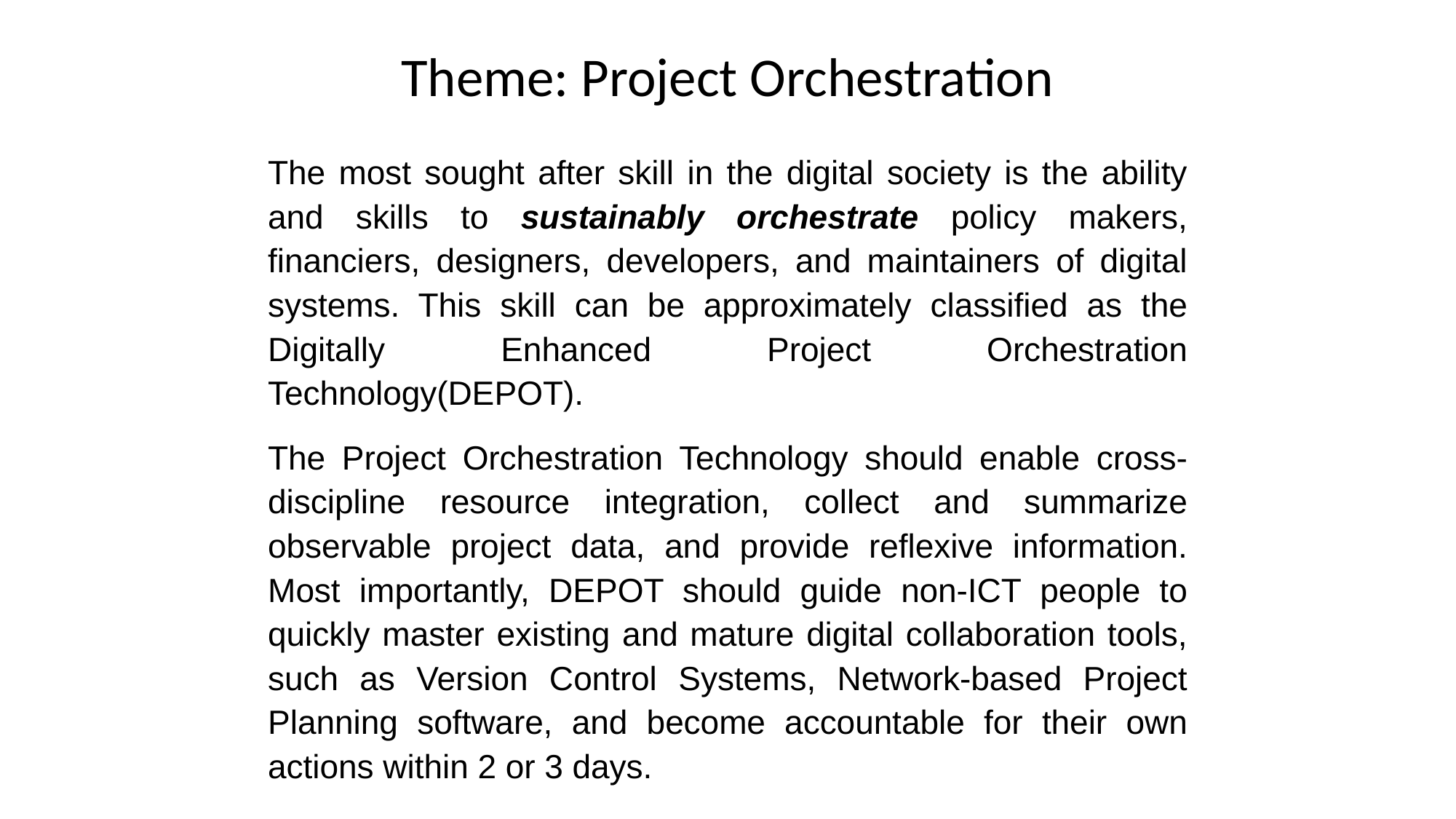

# Theme: Project Orchestration
The most sought after skill in the digital society is the ability and skills to sustainably orchestrate policy makers, financiers, designers, developers, and maintainers of digital systems. This skill can be approximately classified as the Digitally Enhanced Project Orchestration Technology(DEPOT).
The Project Orchestration Technology should enable cross-discipline resource integration, collect and summarize observable project data, and provide reflexive information. Most importantly, DEPOT should guide non-ICT people to quickly master existing and mature digital collaboration tools, such as Version Control Systems, Network-based Project Planning software, and become accountable for their own actions within 2 or 3 days.